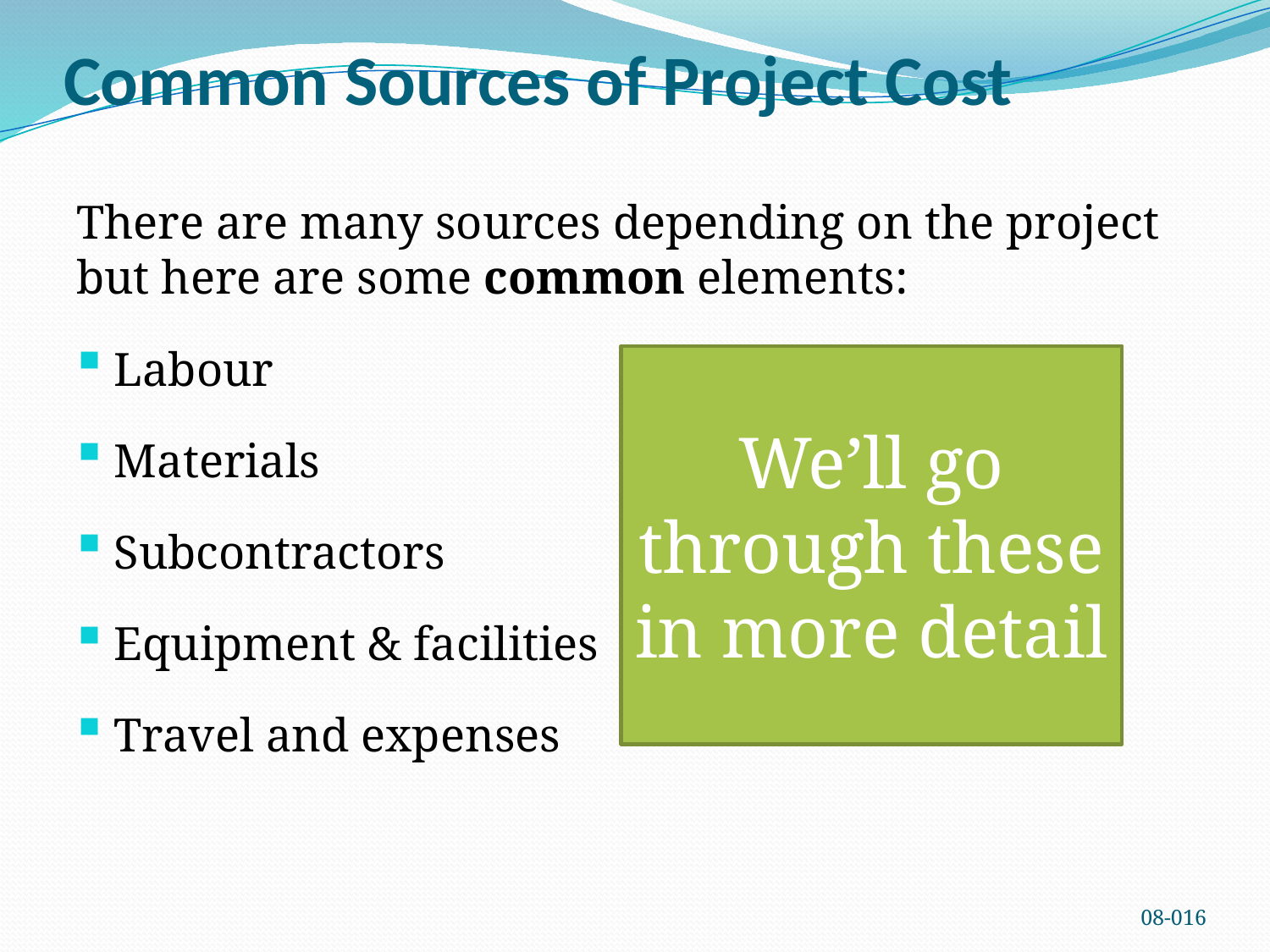

# Common Sources of Project Cost
There are many sources depending on the project but here are some common elements:
Labour
Materials
Subcontractors
Equipment & facilities
Travel and expenses

We’ll go through these in more detail
08-016